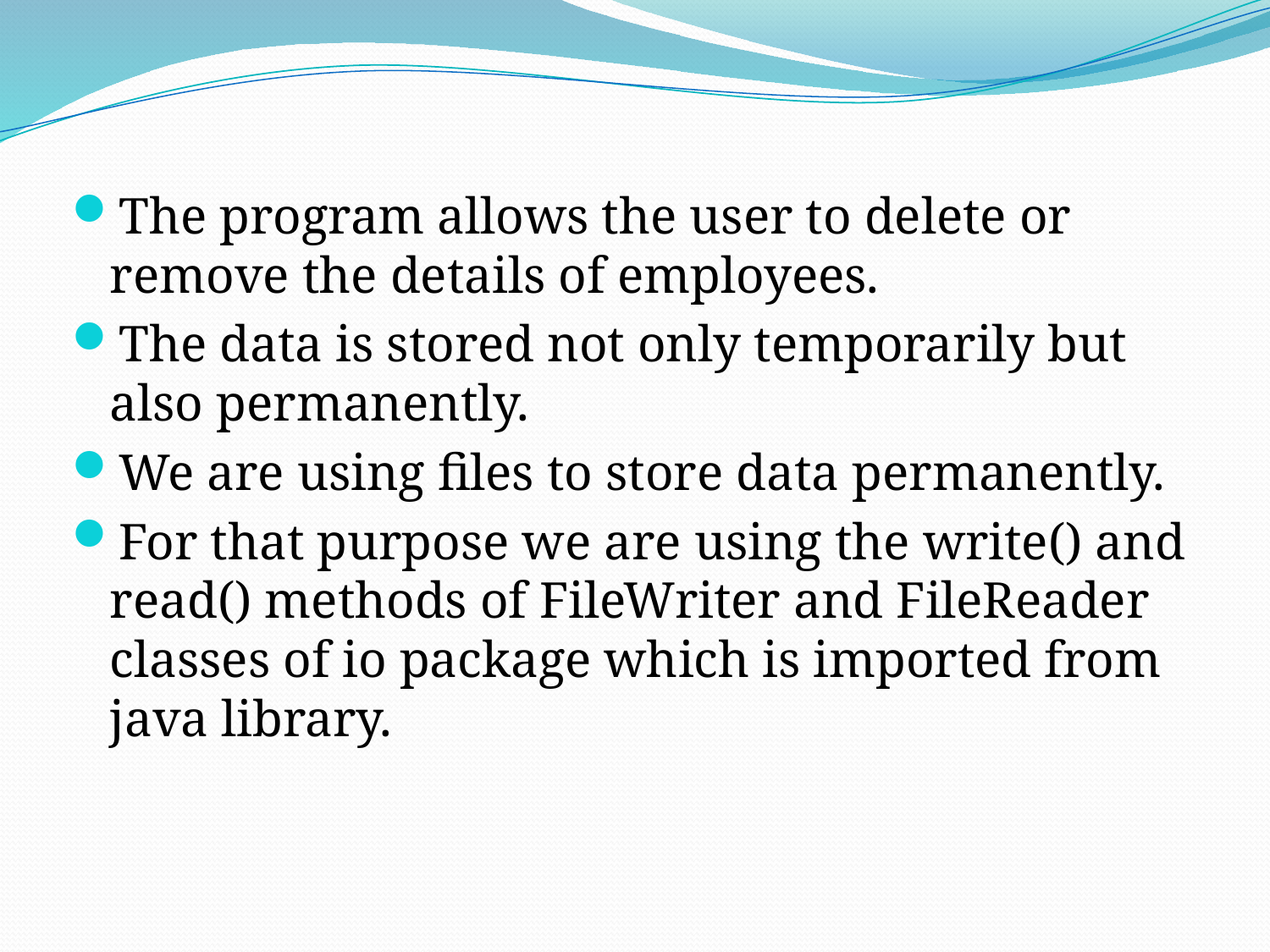

The program allows the user to delete or remove the details of employees.
The data is stored not only temporarily but also permanently.
We are using files to store data permanently.
For that purpose we are using the write() and read() methods of FileWriter and FileReader classes of io package which is imported from java library.